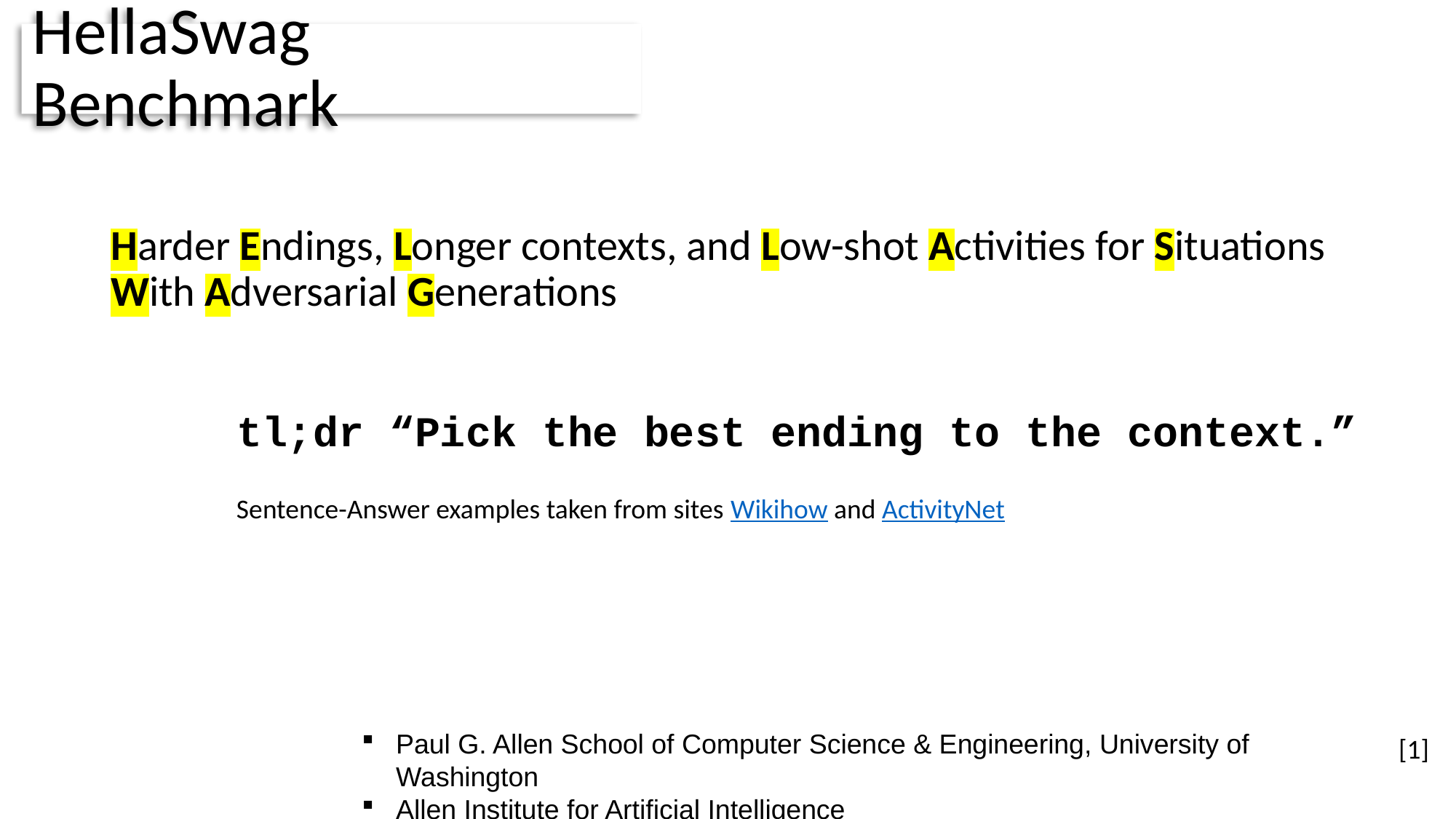

# HellaSwag Benchmark
Harder Endings, Longer contexts, and Low-shot Activities for Situations With Adversarial Generations
tl;dr “Pick the best ending to the context.”
Sentence-Answer examples taken from sites Wikihow and ActivityNet
Paul G. Allen School of Computer Science & Engineering, University of Washington
Allen Institute for Artificial Intelligence
[1]